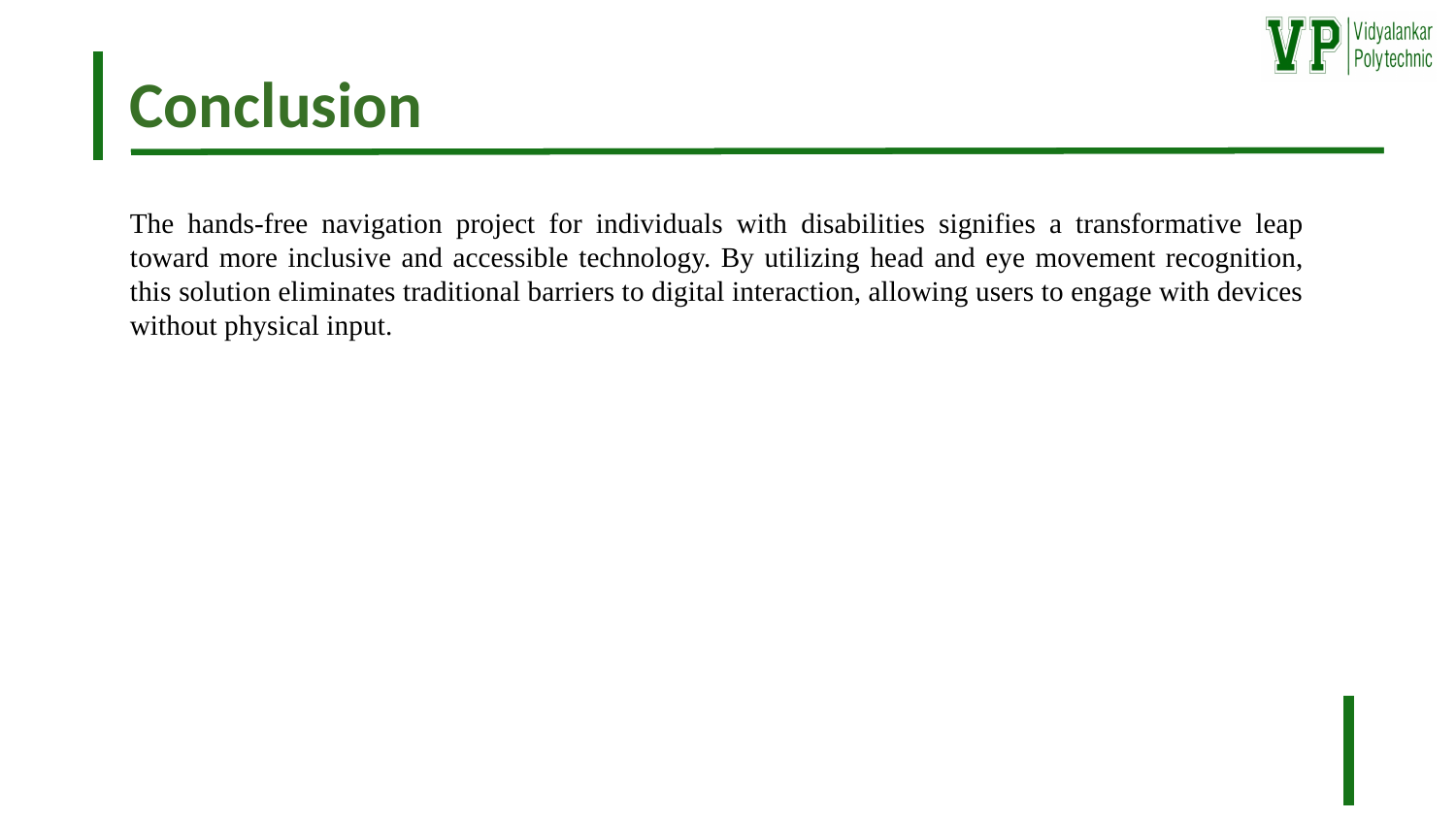

Conclusion
The hands-free navigation project for individuals with disabilities signifies a transformative leap toward more inclusive and accessible technology. By utilizing head and eye movement recognition, this solution eliminates traditional barriers to digital interaction, allowing users to engage with devices without physical input.